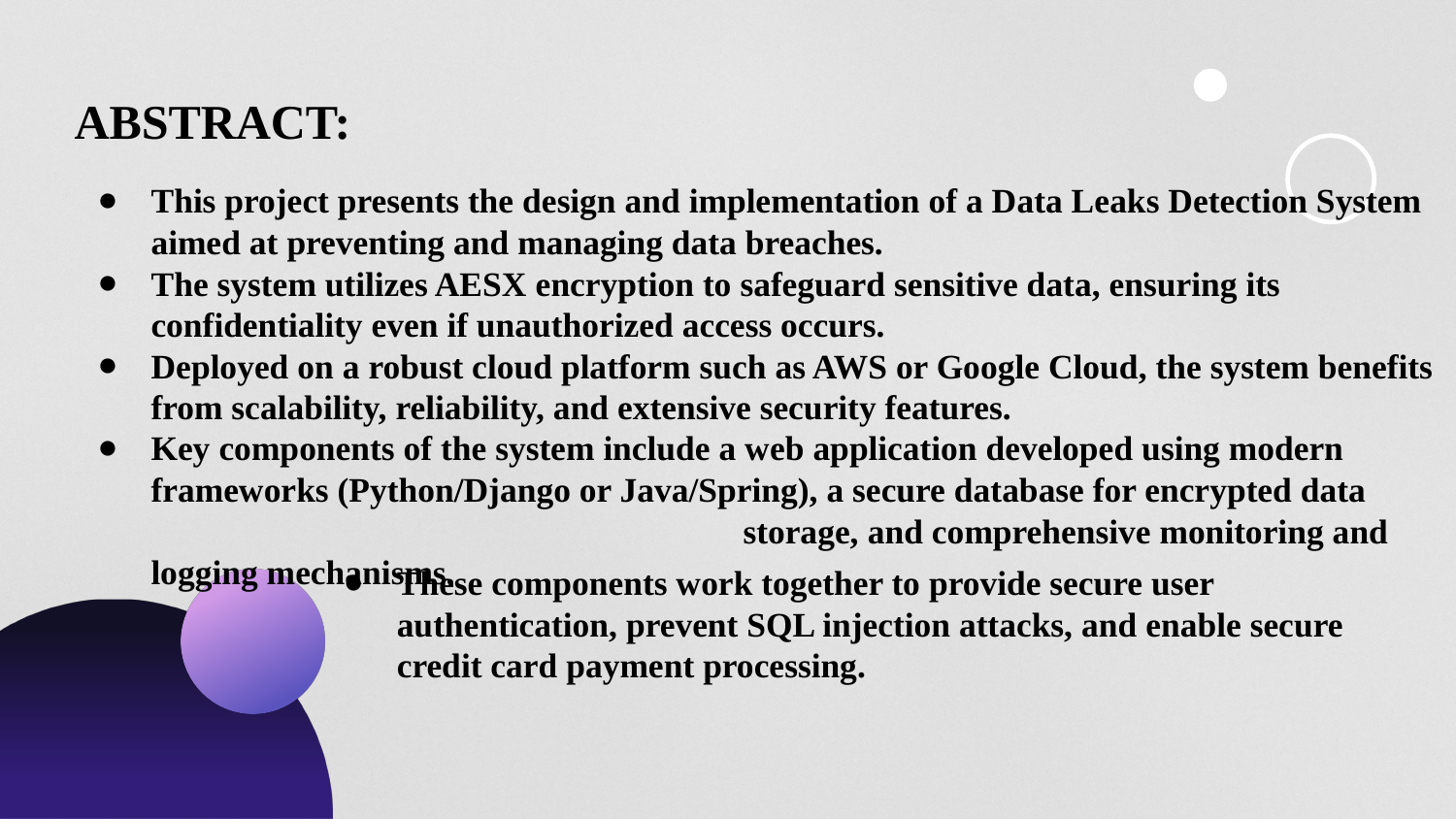

ABSTRACT:
This project presents the design and implementation of a Data Leaks Detection System aimed at preventing and managing data breaches.
The system utilizes AESX encryption to safeguard sensitive data, ensuring its confidentiality even if unauthorized access occurs.
Deployed on a robust cloud platform such as AWS or Google Cloud, the system benefits from scalability, reliability, and extensive security features.
Key components of the system include a web application developed using modern frameworks (Python/Django or Java/Spring), a secure database for encrypted data                                                                             storage, and comprehensive monitoring and logging mechanisms.

These components work together to provide secure user authentication, prevent SQL injection attacks, and enable secure credit card payment processing.